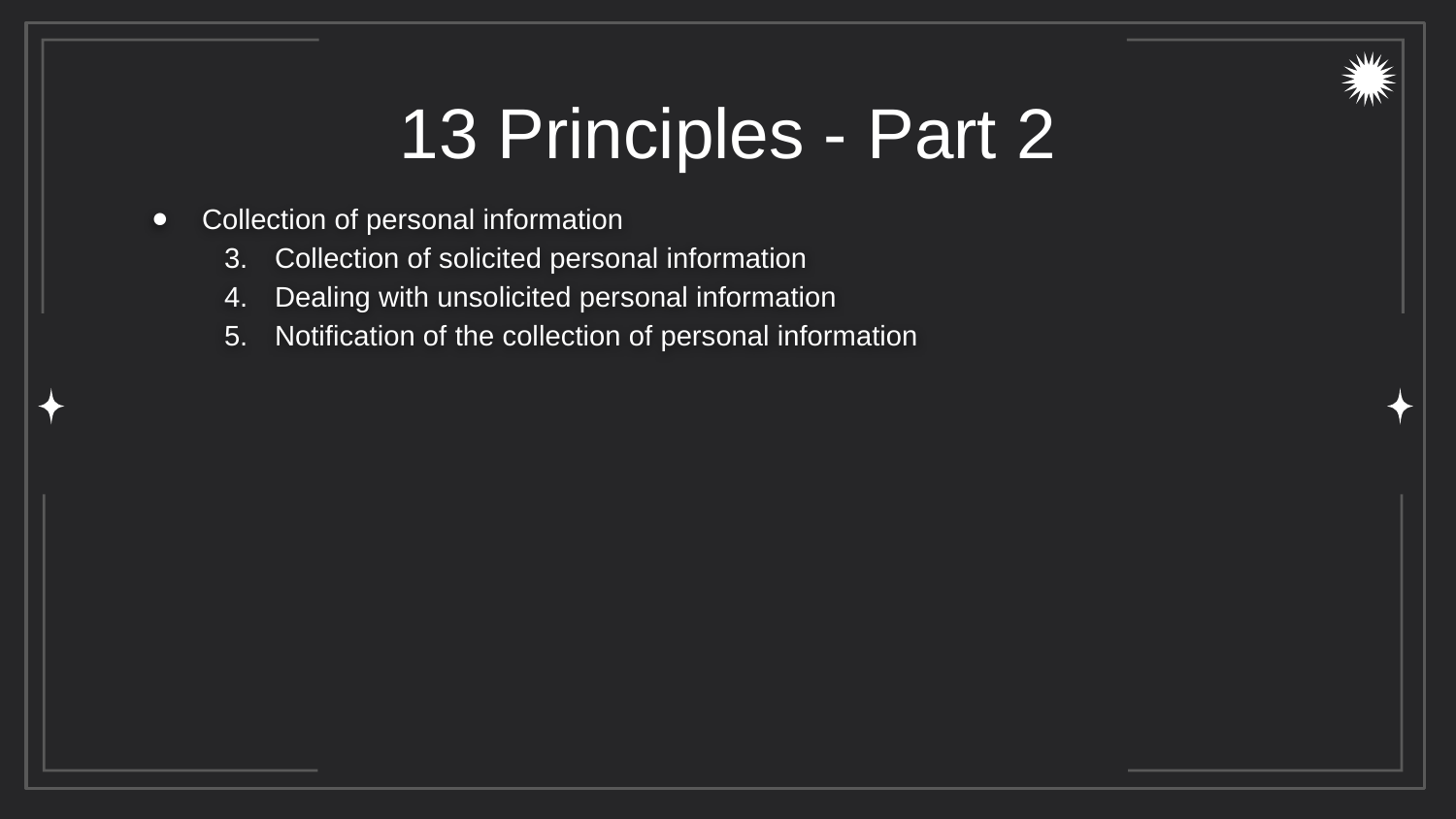

# 13 Principles - Part 2
Collection of personal information
Collection of solicited personal information
Dealing with unsolicited personal information
Notification of the collection of personal information